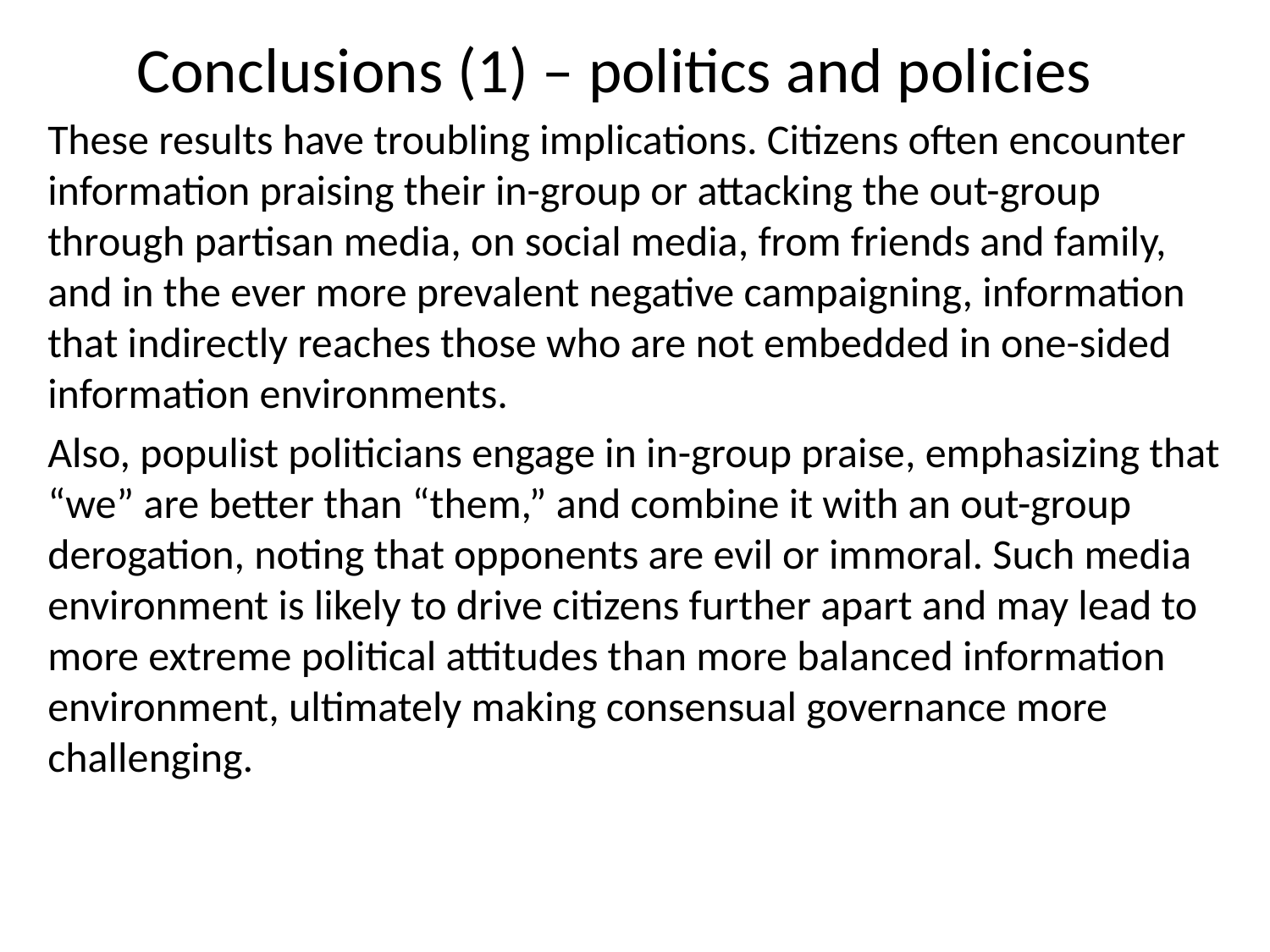

# Conclusions (1) – politics and policies
These results have troubling implications. Citizens often encounter information praising their in-group or attacking the out-group through partisan media, on social media, from friends and family, and in the ever more prevalent negative campaigning, information that indirectly reaches those who are not embedded in one-sided information environments.
Also, populist politicians engage in in-group praise, emphasizing that “we” are better than “them,” and combine it with an out-group derogation, noting that opponents are evil or immoral. Such media environment is likely to drive citizens further apart and may lead to more extreme political attitudes than more balanced information environment, ultimately making consensual governance more challenging.